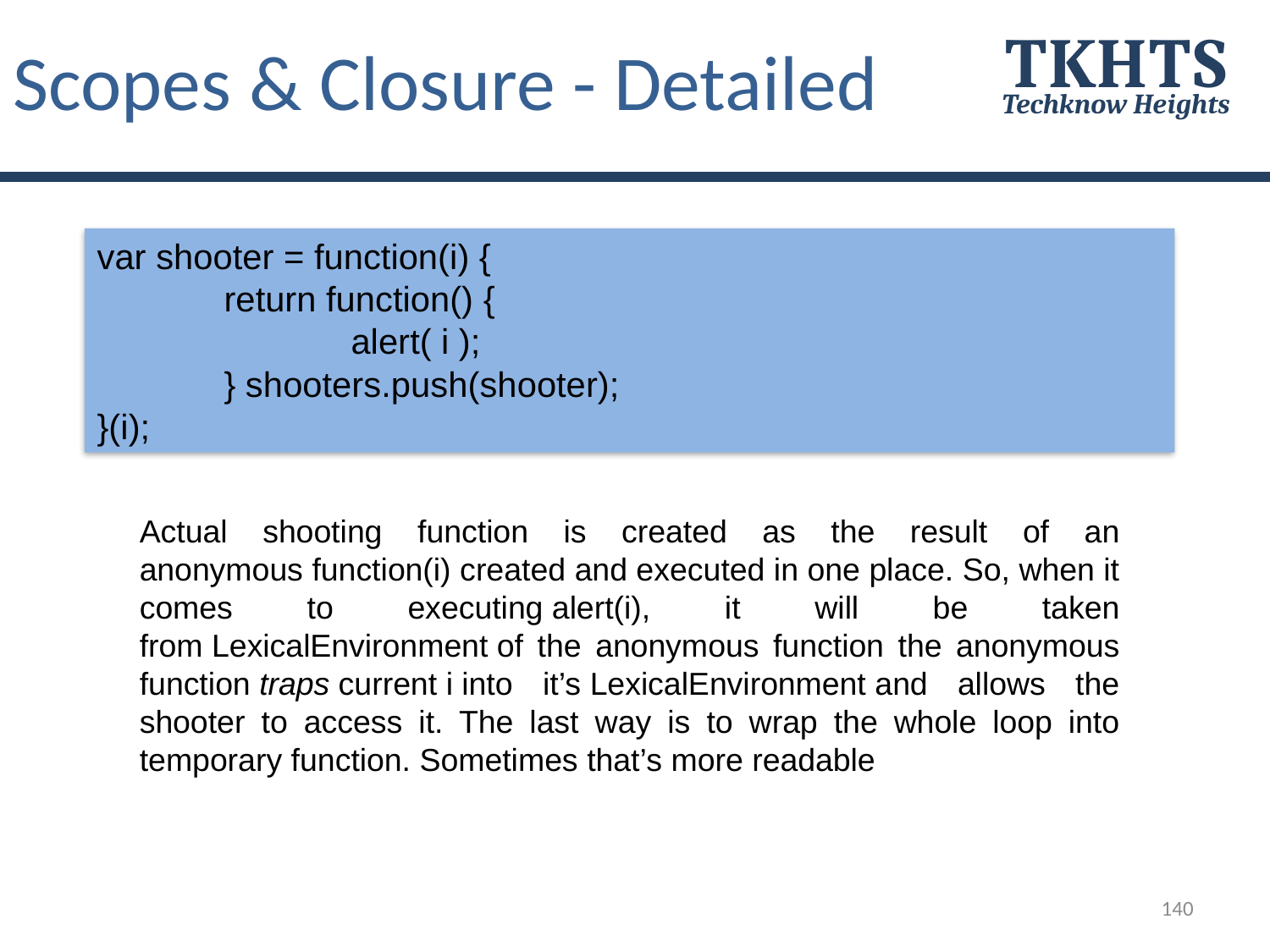

# Scopes & Closure - Detailed
TKHTS
Techknow Heights

var shooter = function(i) {
	return function() {
		alert( i );
	} shooters.push(shooter);
}(i);
Actual shooting function is created as the result of an anonymous function(i) created and executed in one place. So, when it comes to executing alert(i), it will be taken from LexicalEnvironment of the anonymous function the anonymous function traps current i into it’s LexicalEnvironment and allows the shooter to access it. The last way is to wrap the whole loop into temporary function. Sometimes that’s more readable
140